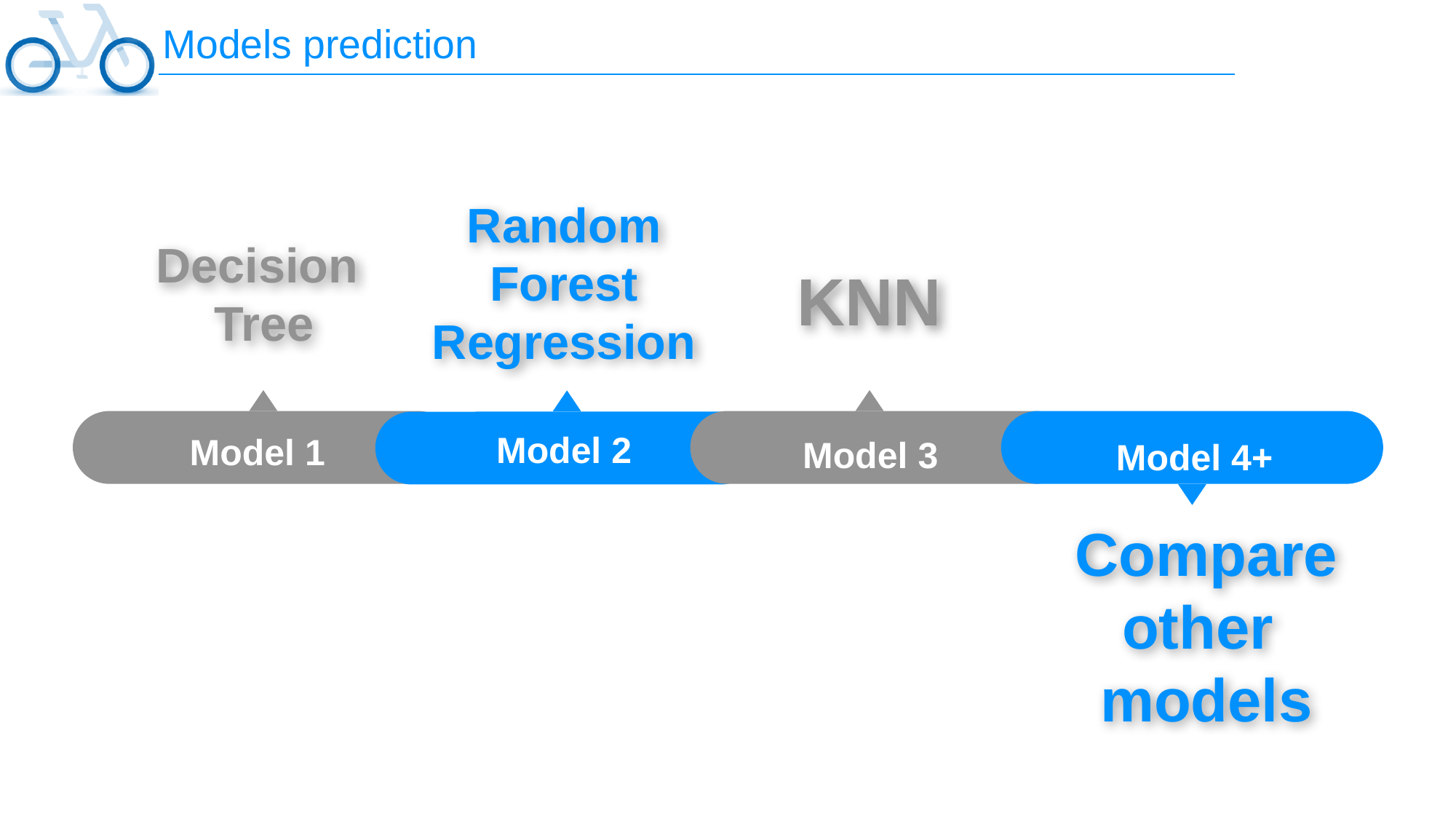

Models prediction
Random
Forest
Regression
Decision
 Tree
KNN

Model 1

Model 3

Model 2

Model 4+

Compare other
models